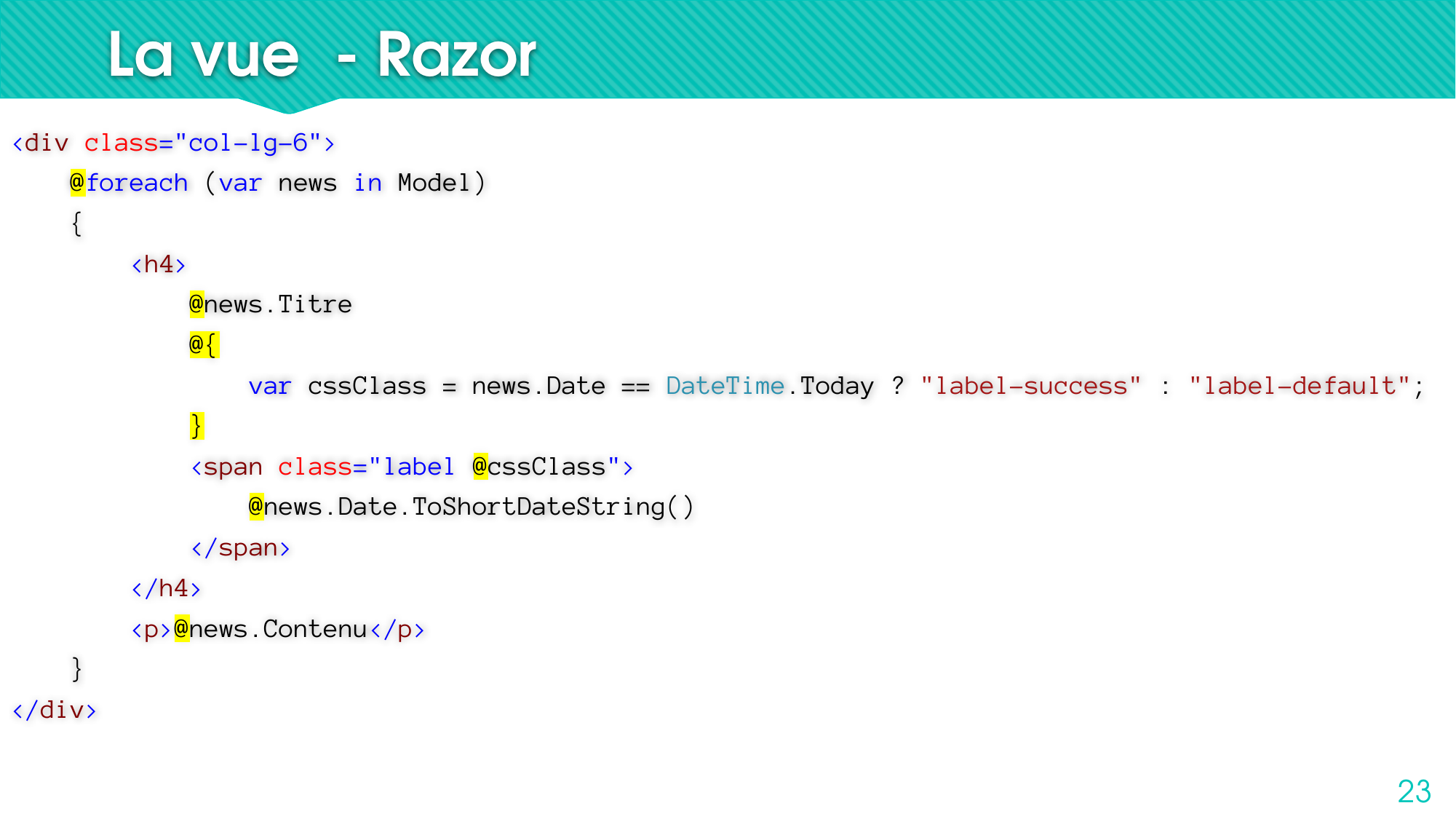

# La vue  - Razor
<div class="col-lg-6">
    @foreach (var news in Model)
    {
        <h4>
            @news.Titre
            @{
                var cssClass = news.Date == DateTime.Today ? "label-success" : "label-default";
            }
            <span class="label @cssClass">
                @news.Date.ToShortDateString()
            </span>
        </h4>
        <p>@news.Contenu</p>
    }
</div>
23